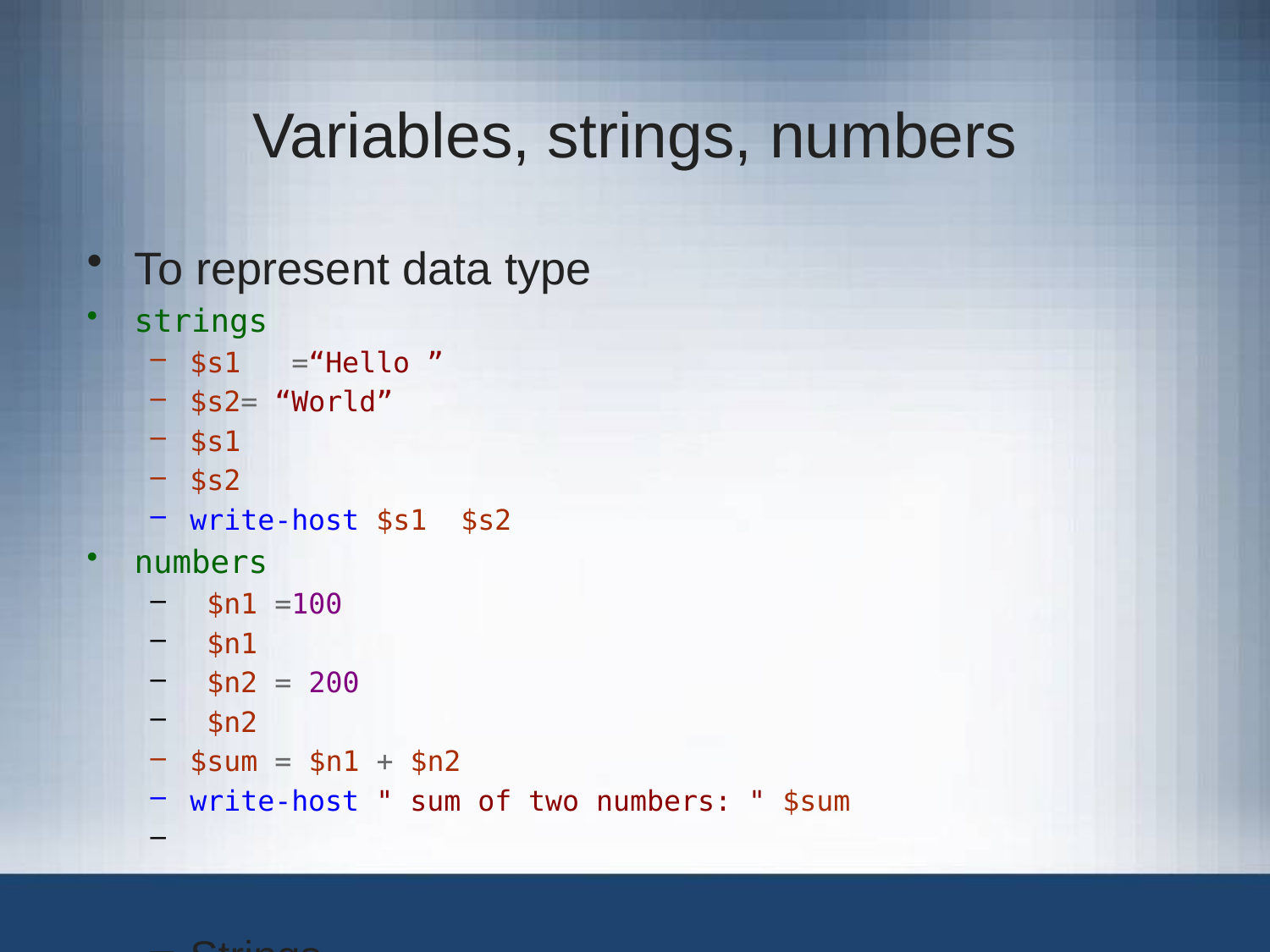

# Variables, strings, numbers
To represent data type
strings
$s1   =“Hello ”
$s2= “World”
$s1
$s2
write-host $s1  $s2
numbers
 $n1 =100
 $n1
 $n2 = 200
 $n2
$sum = $n1 + $n2
write-host " sum of two numbers: " $sum

Strings
$s1   =“Hello ”   $s2= “World”
numbers
 $n1 =100   $n2 = 200
$sum = $n1 + $n2